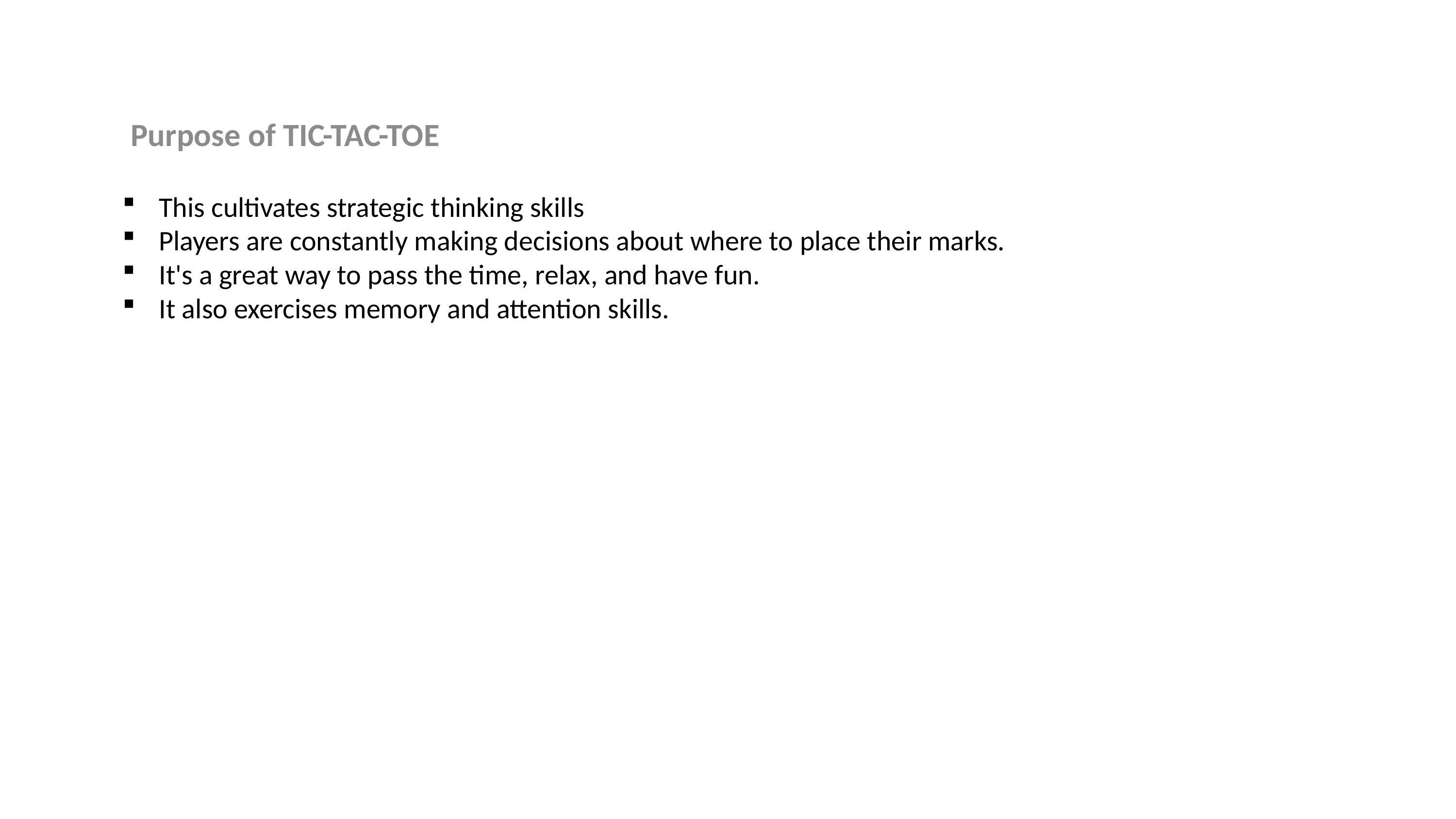

Purpose of TIC-TAC-TOE
This cultivates strategic thinking skills
Players are constantly making decisions about where to place their marks.
It's a great way to pass the time, relax, and have fun.
It also exercises memory and attention skills.